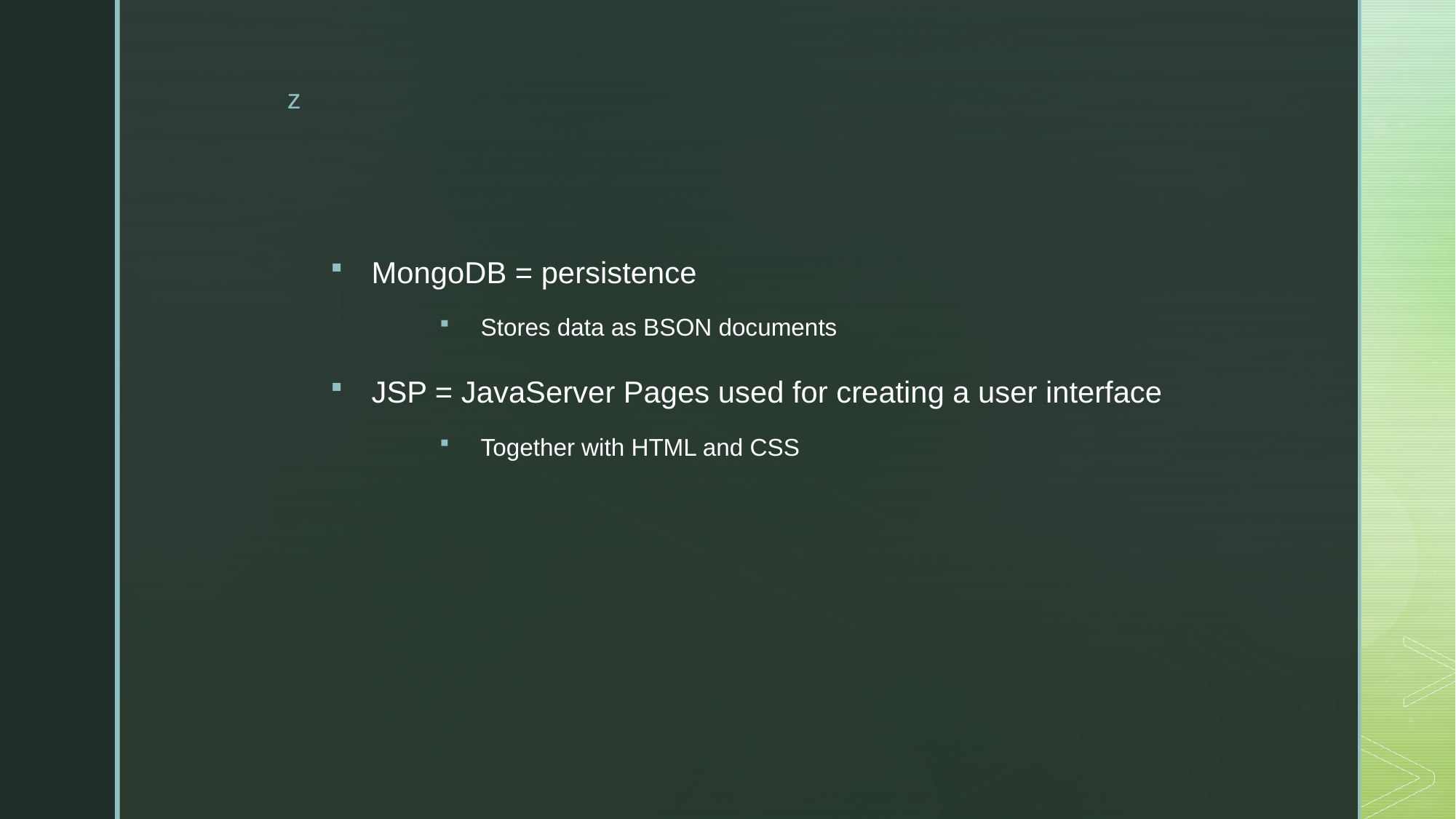

MongoDB = persistence
Stores data as BSON documents
JSP = JavaServer Pages used for creating a user interface
Together with HTML and CSS